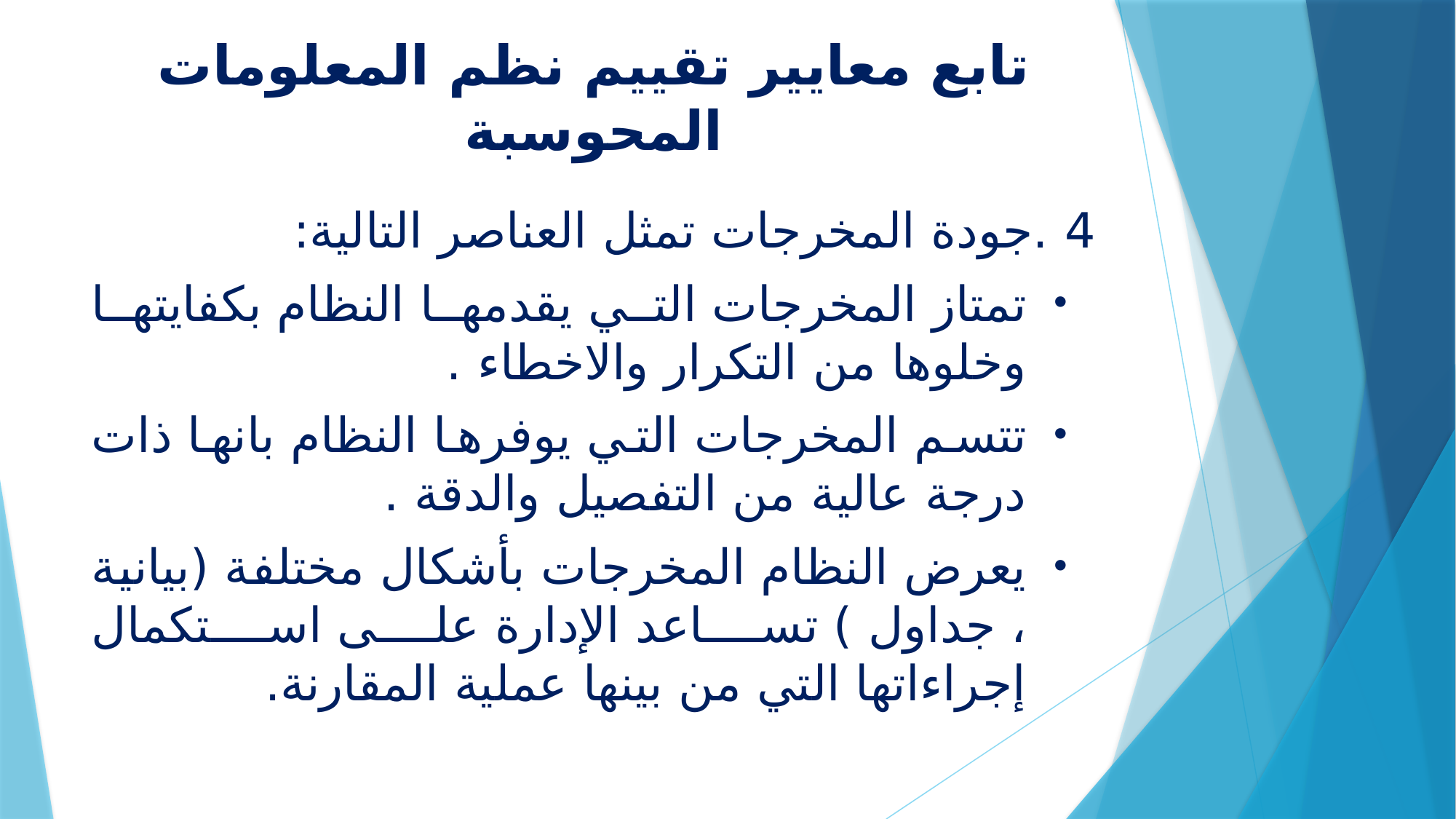

# تابع معايير تقييم نظم المعلومات المحوسبة
4 .جودة المخرجات تمثل العناصر التالية:
تمتاز المخرجات التي يقدمها النظام بكفايتها وخلوها من التكرار والاخطاء .
تتسم المخرجات التي يوفرها النظام بانها ذات درجة عالية من التفصيل والدقة .
يعرض النظام المخرجات بأشكال مختلفة (بيانية ، جداول ) تساعد الإدارة على استكمال إجراءاتها التي من بينها عملية المقارنة.